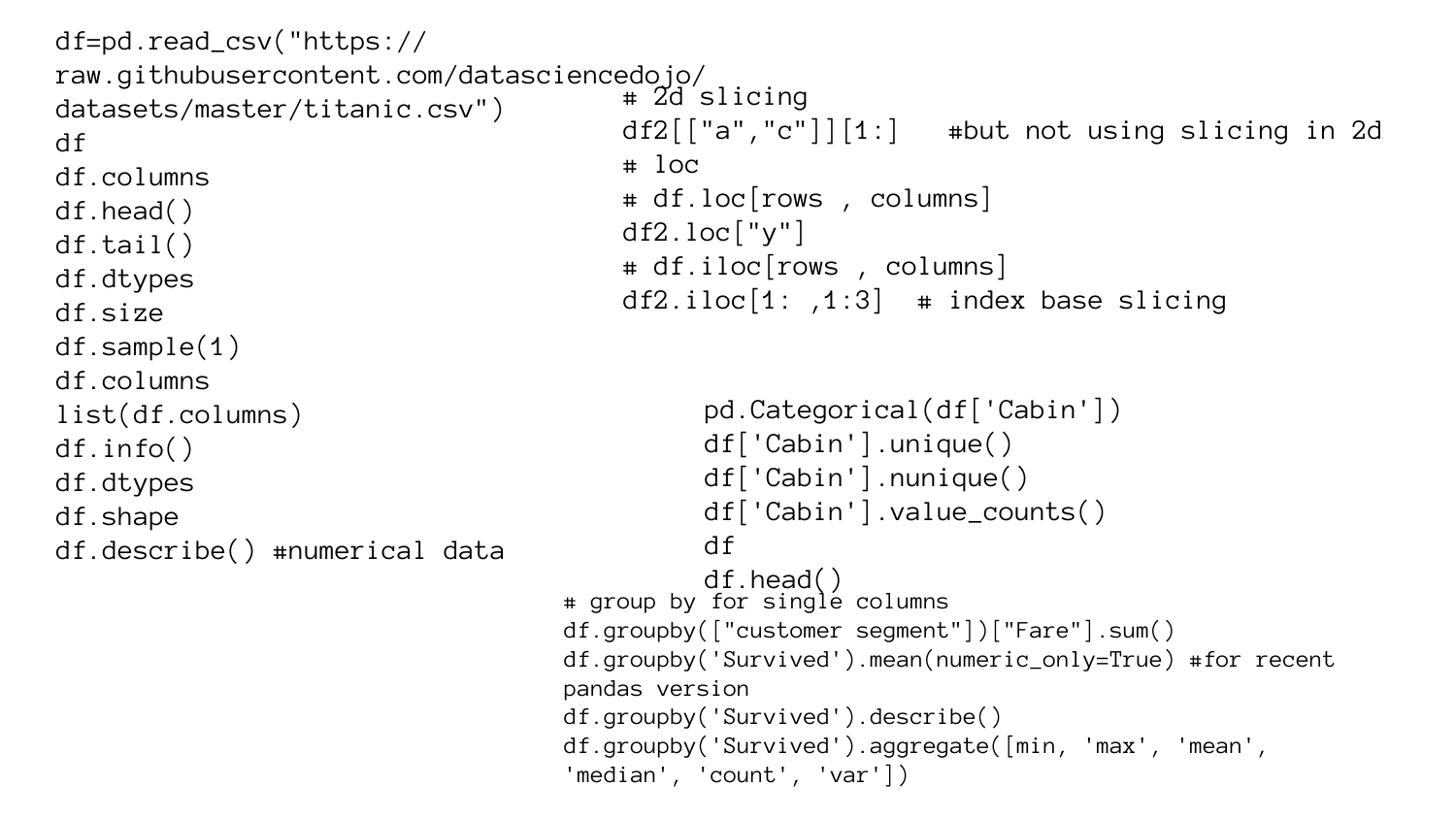

df=pd.read_csv("https://raw.githubusercontent.com/datasciencedojo/datasets/master/titanic.csv")
df
df.columns
df.head()
df.tail()
df.dtypes
df.size
df.sample(1)
df.columns
list(df.columns)
df.info()
df.dtypes
df.shape
df.describe() #numerical data
# 2d slicing
df2[["a","c"]][1:]   #but not using slicing in 2d
# loc
# df.loc[rows , columns]
df2.loc["y"]
# df.iloc[rows , columns]
df2.iloc[1: ,1:3]  # index base slicing
pd.Categorical(df['Cabin'])
df['Cabin'].unique()
df['Cabin'].nunique()
df['Cabin'].value_counts()
df
df.head()
# group by for single columns
df.groupby(["customer segment"])["Fare"].sum()
df.groupby('Survived').mean(numeric_only=True) #for recent pandas version
df.groupby('Survived').describe()
df.groupby('Survived').aggregate([min, 'max', 'mean', 'median', 'count', 'var'])